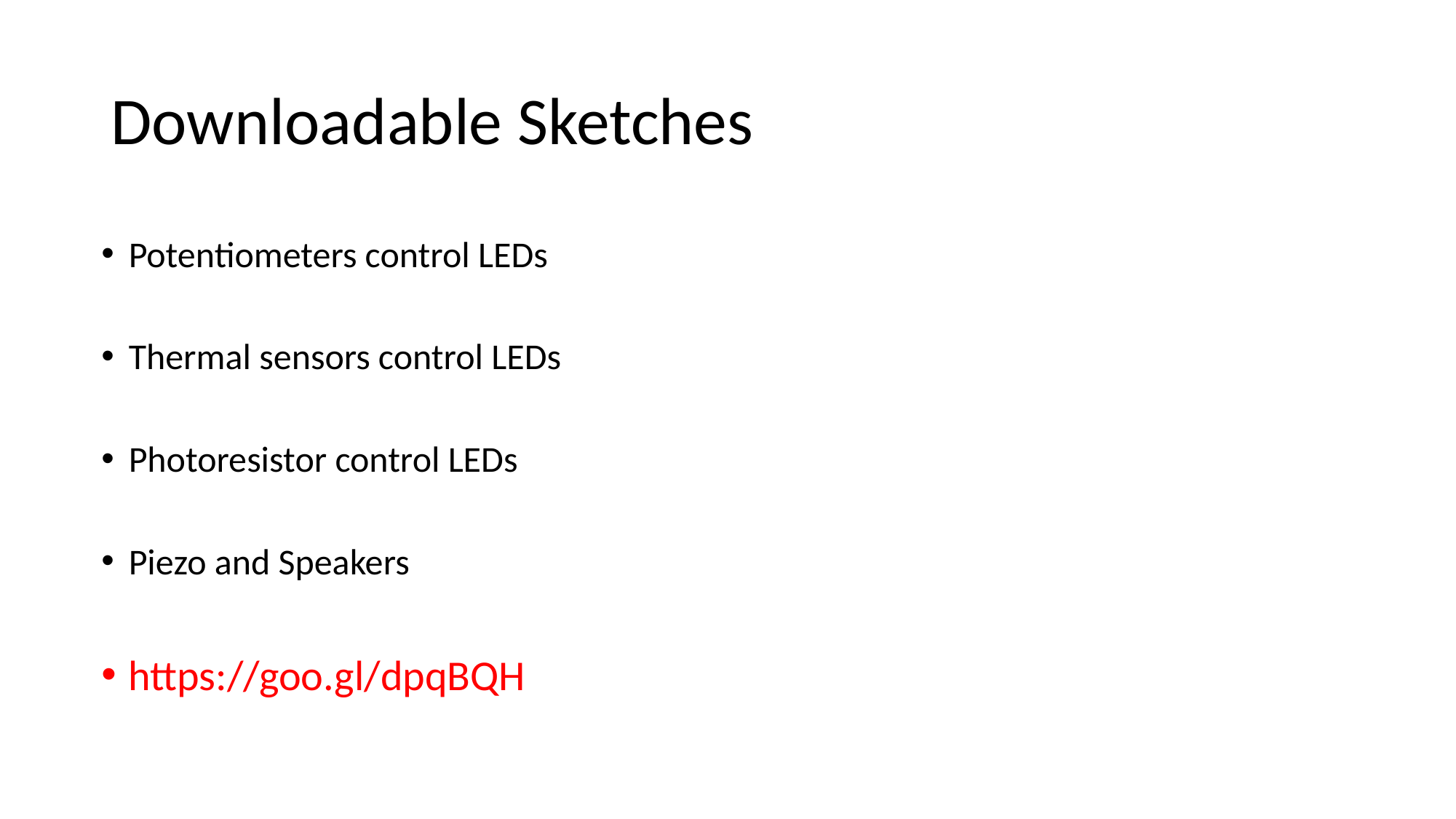

# Downloadable Sketches
Potentiometers control LEDs
Thermal sensors control LEDs
Photoresistor control LEDs
Piezo and Speakers
https://goo.gl/dpqBQH